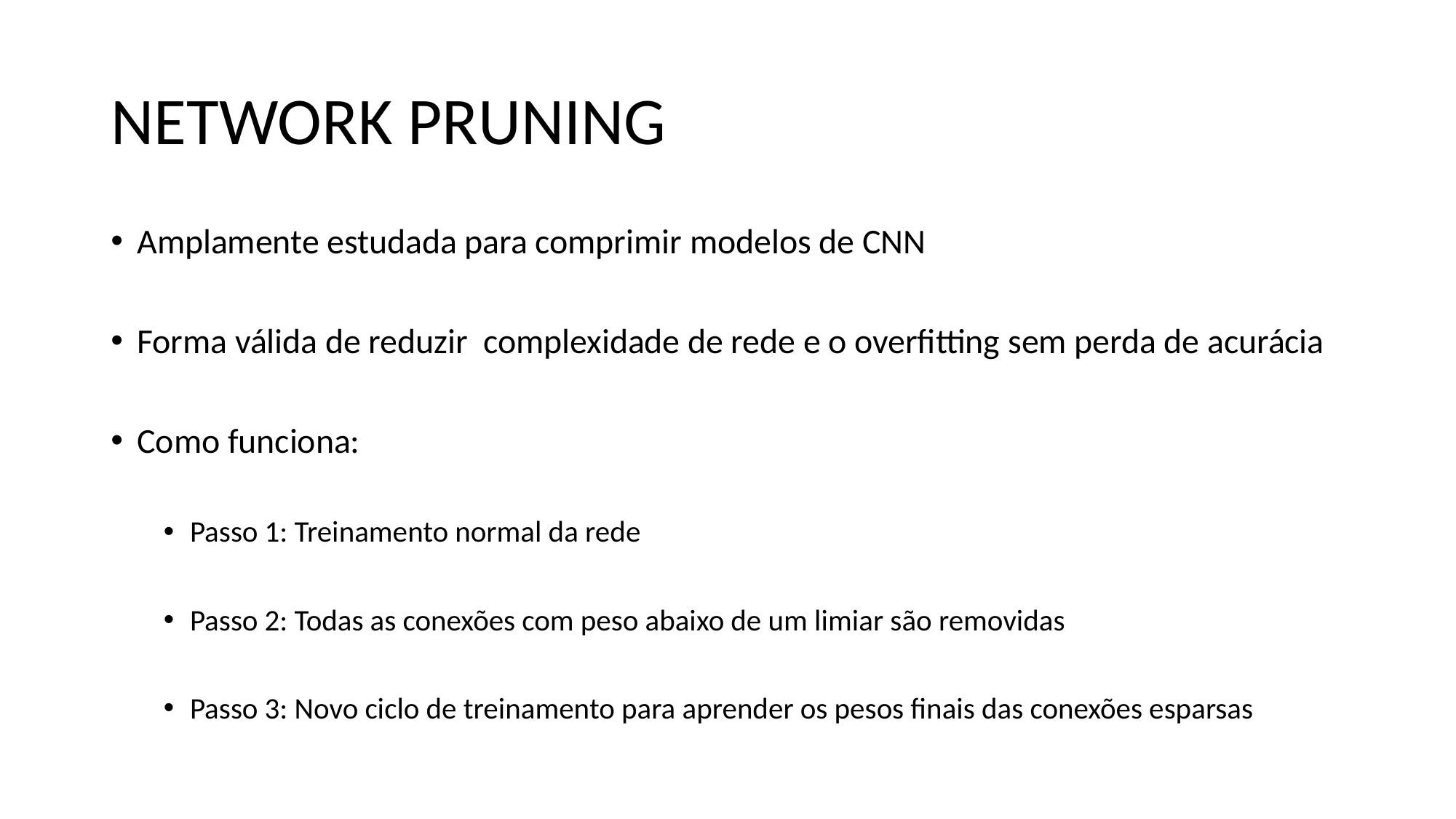

# NETWORK PRUNING
Amplamente estudada para comprimir modelos de CNN

Forma válida de reduzir  complexidade de rede e o overfitting sem perda de acurácia

Como funciona:

Passo 1: Treinamento normal da rede

Passo 2: Todas as conexões com peso abaixo de um limiar são removidas

Passo 3: Novo ciclo de treinamento para aprender os pesos finais das conexões esparsas